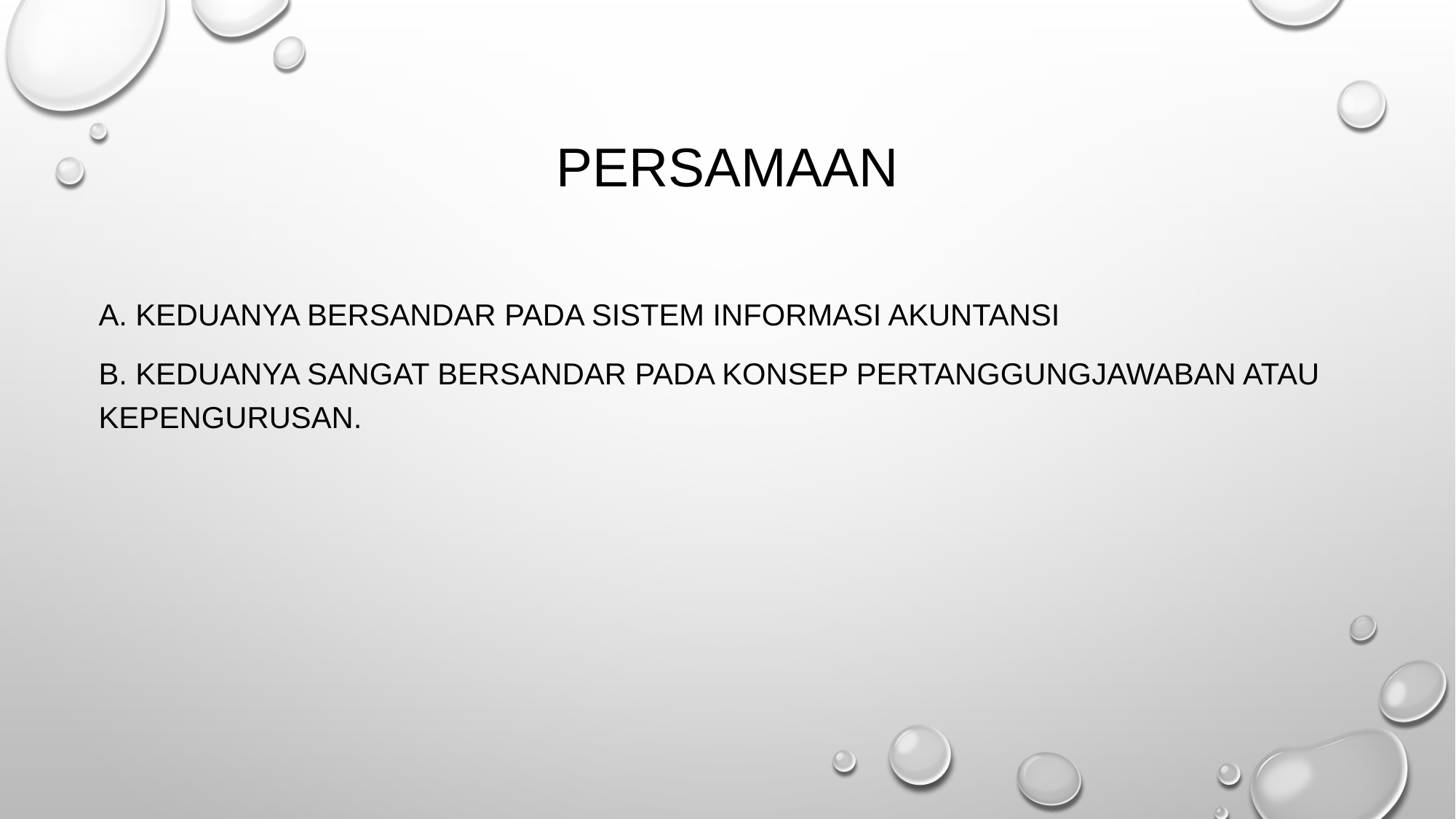

# PERSAMAAN
a. Keduanya bersandar pada sistem informasi akuntansi
b. Keduanya sangat bersandar pada konsep pertanggungjawaban atau kepengurusan.